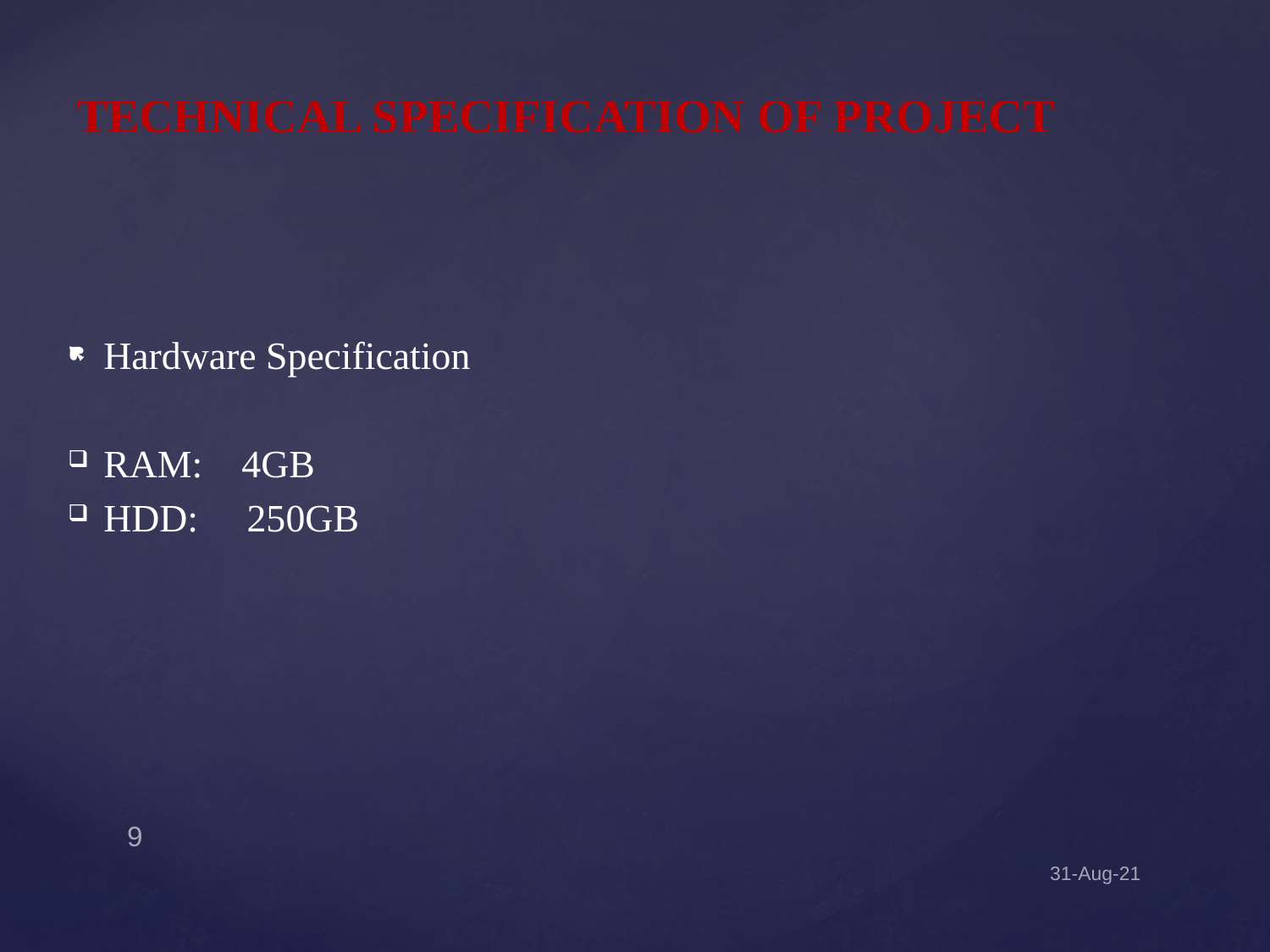

# TECHNICAL SPECIFICATION OF PROJECT
Hardware Specification

RAM:    4GB
HDD:     250GB

9
31-Aug-21